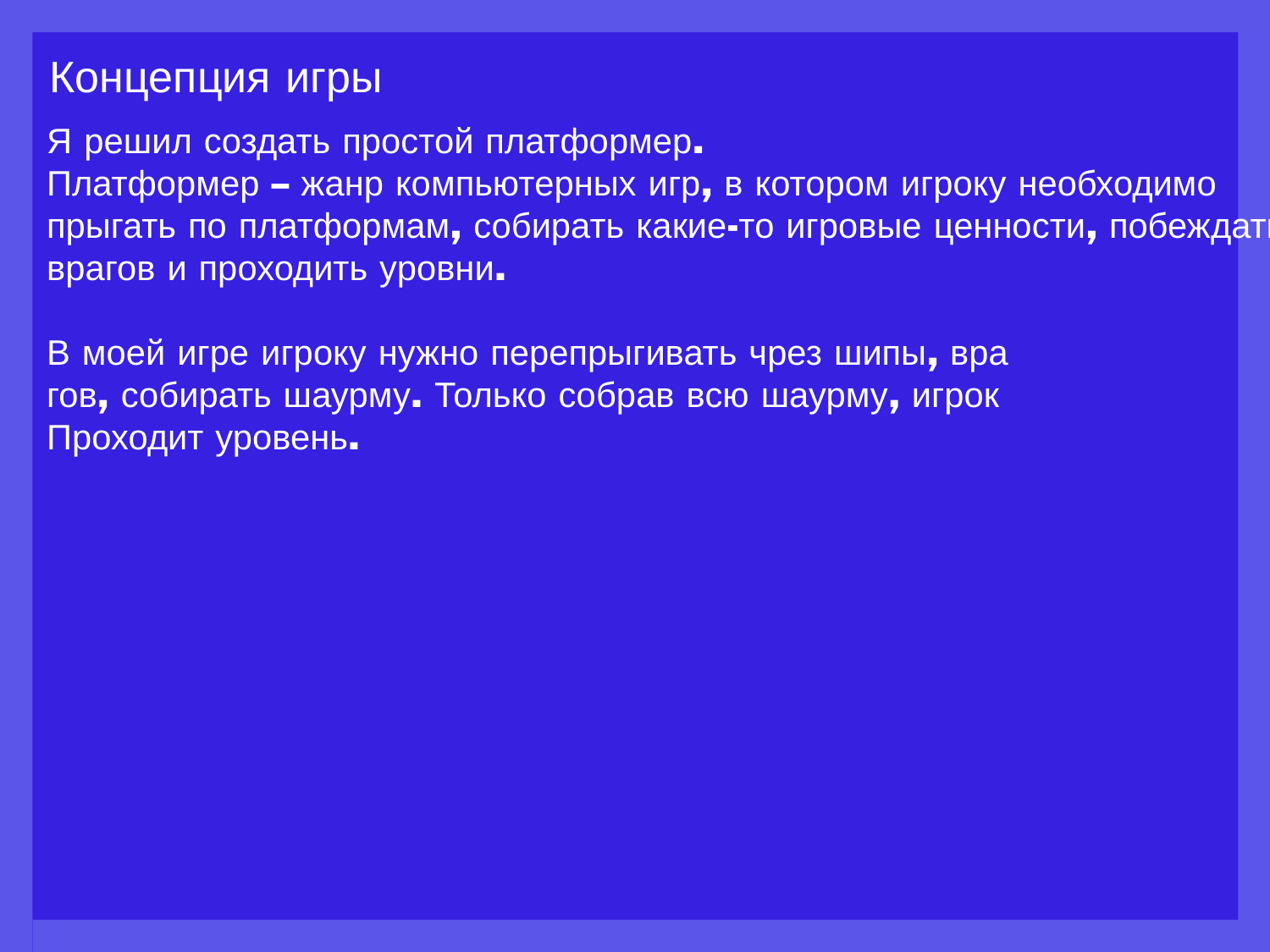

# Концепция игры
Я решил создать простой платформер.
Платформер – жанр компьютерных игр, в котором игроку необходимо прыгать по платформам, собирать какие-то игровые ценности, побеждать врагов и проходить уровни.

В моей игре игроку нужно перепрыгивать чрез шипы, вра
гов, собирать шаурму. Только собрав всю шаурму, игрок
Проходит уровень.